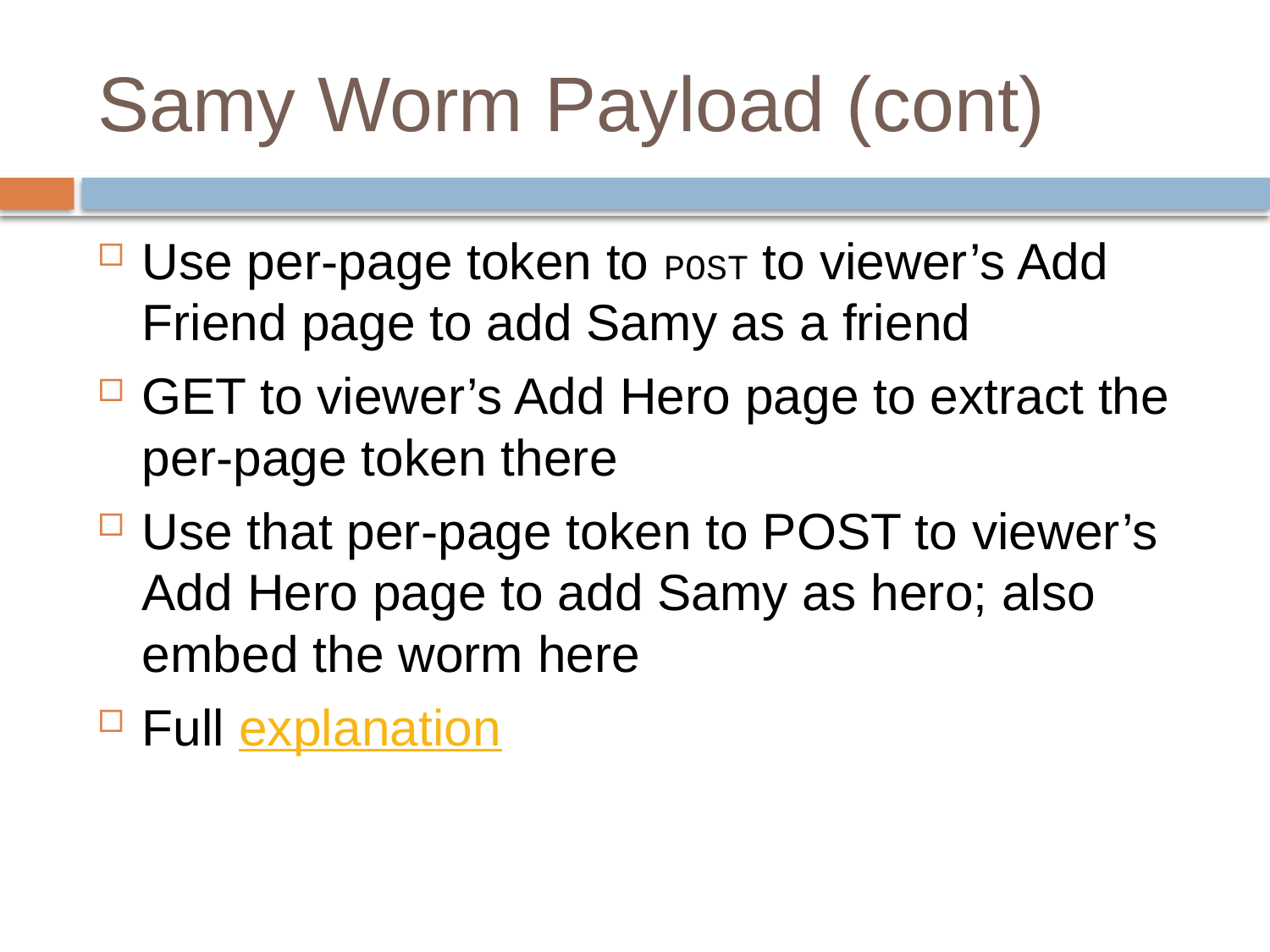

# Samy Worm Payload (cont)
Use per-page token to POST to viewer’s Add Friend page to add Samy as a friend
GET to viewer’s Add Hero page to extract the per-page token there
Use that per-page token to POST to viewer’s Add Hero page to add Samy as hero; also embed the worm here
Full explanation